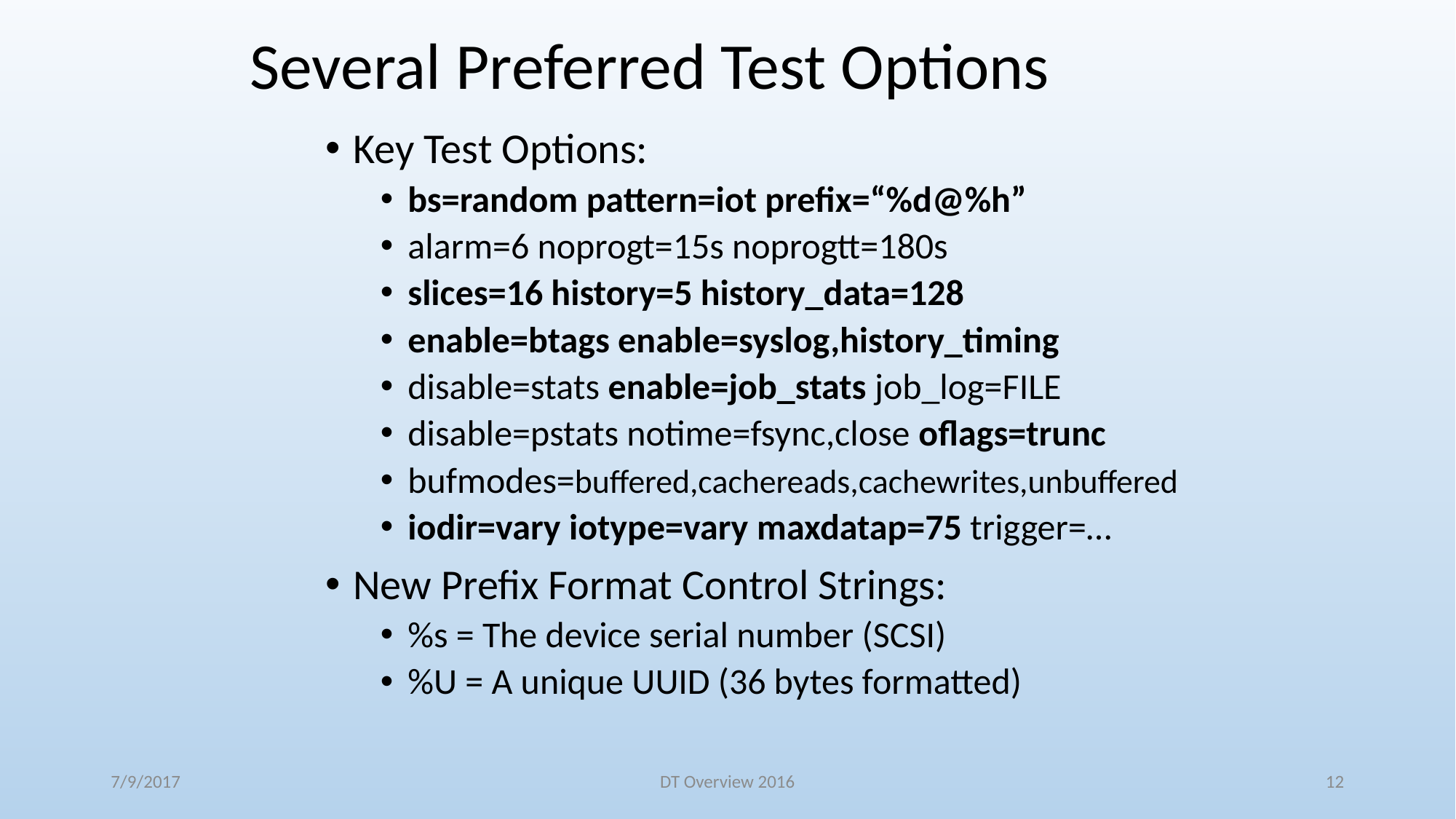

# Several Preferred Test Options
Key Test Options:
bs=random pattern=iot prefix=“%d@%h”
alarm=6 noprogt=15s noprogtt=180s
slices=16 history=5 history_data=128
enable=btags enable=syslog,history_timing
disable=stats enable=job_stats job_log=FILE
disable=pstats notime=fsync,close oflags=trunc
bufmodes=buffered,cachereads,cachewrites,unbuffered
iodir=vary iotype=vary maxdatap=75 trigger=…
New Prefix Format Control Strings:
%s = The device serial number (SCSI)
%U = A unique UUID (36 bytes formatted)

7/9/2017
DT Overview 2016
12